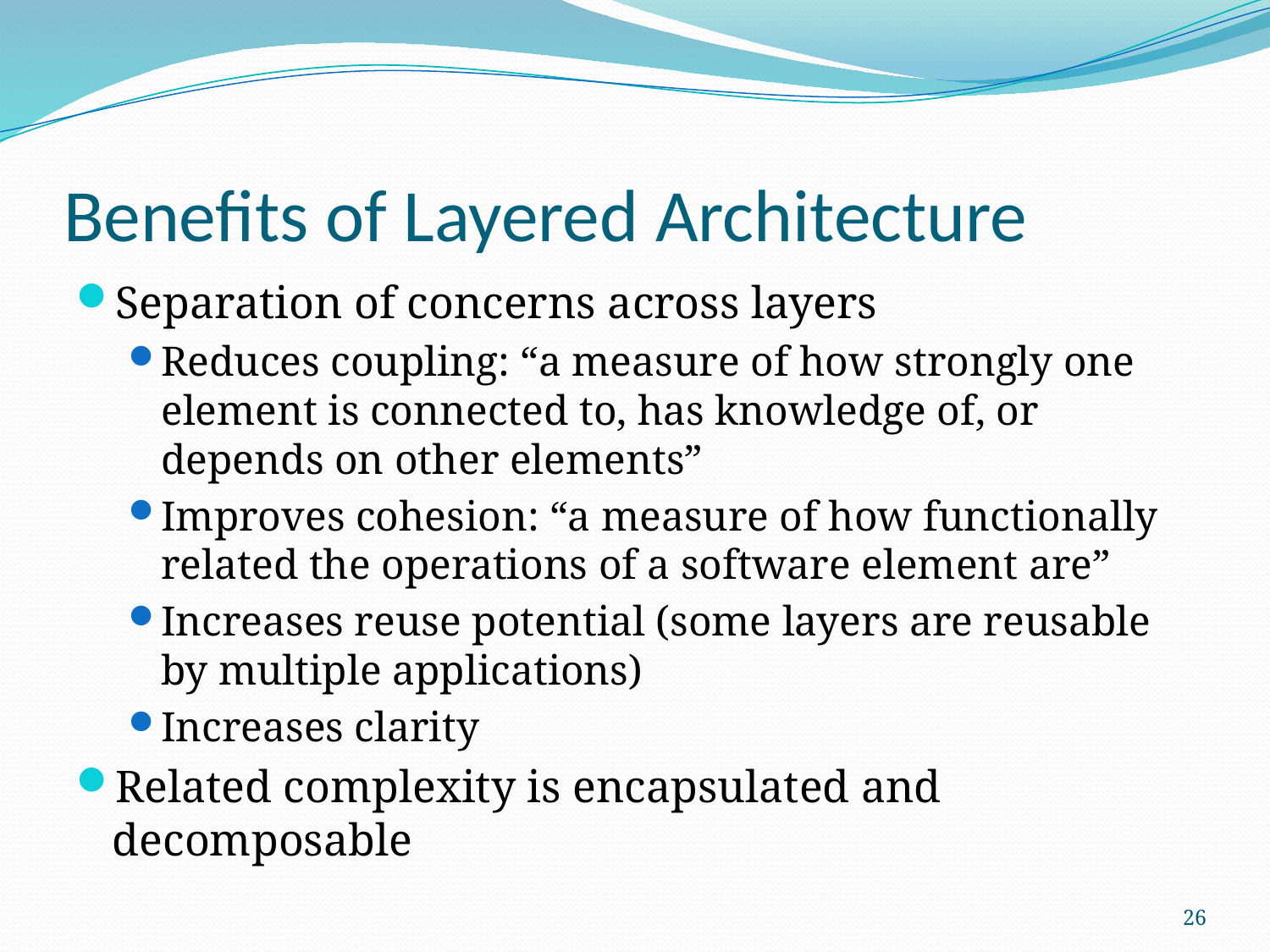

# Benefits of Layered Architecture
Separation of concerns across layers
Reduces coupling: “a measure of how strongly one element is connected to, has knowledge of, or depends on other elements”
Improves cohesion: “a measure of how functionally related the operations of a software element are”
Increases reuse potential (some layers are reusable by multiple applications)
Increases clarity
Related complexity is encapsulated and decomposable

26